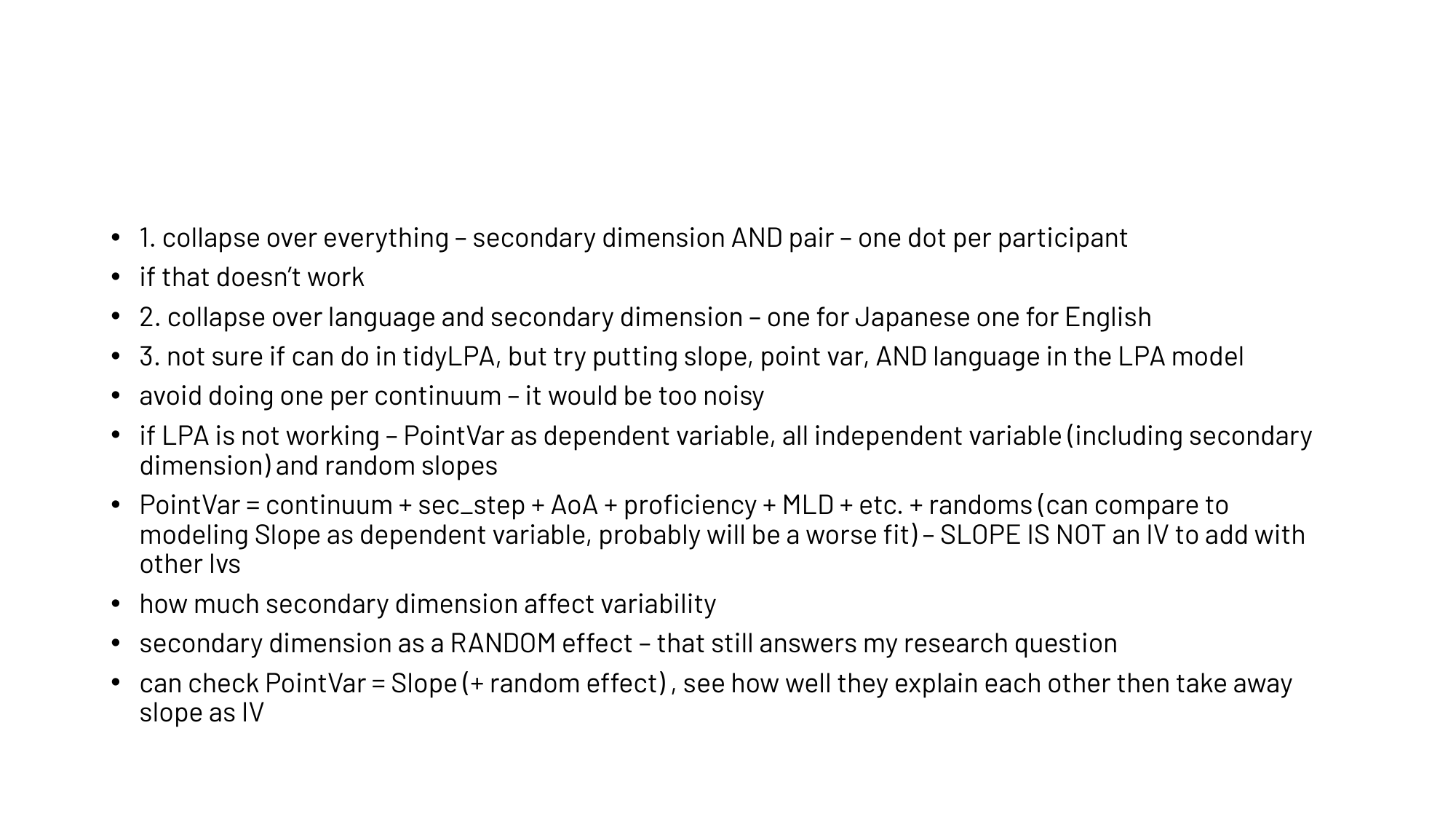

#
1. collapse over everything – secondary dimension AND pair – one dot per participant
if that doesn’t work
2. collapse over language and secondary dimension – one for Japanese one for English
3. not sure if can do in tidyLPA, but try putting slope, point var, AND language in the LPA model
avoid doing one per continuum – it would be too noisy
if LPA is not working – PointVar as dependent variable, all independent variable (including secondary dimension) and random slopes
PointVar = continuum + sec_step + AoA + proficiency + MLD + etc. + randoms (can compare to modeling Slope as dependent variable, probably will be a worse fit) – SLOPE IS NOT an IV to add with other Ivs
how much secondary dimension affect variability
secondary dimension as a RANDOM effect – that still answers my research question
can check PointVar = Slope (+ random effect) , see how well they explain each other then take away slope as IV